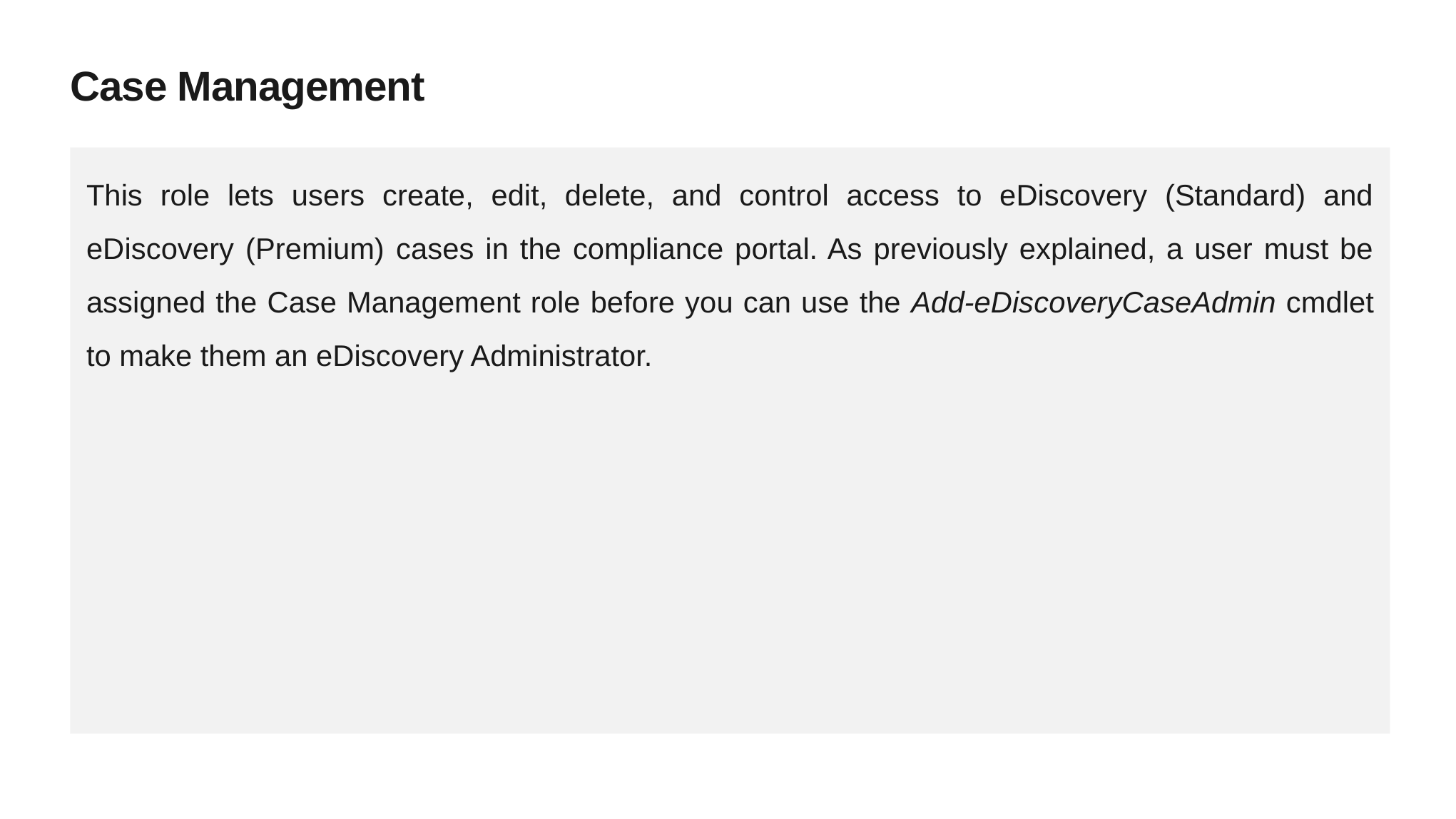

# Case Management
This role lets users create, edit, delete, and control access to eDiscovery (Standard) and eDiscovery (Premium) cases in the compliance portal. As previously explained, a user must be assigned the Case Management role before you can use the Add-eDiscoveryCaseAdmin cmdlet to make them an eDiscovery Administrator.